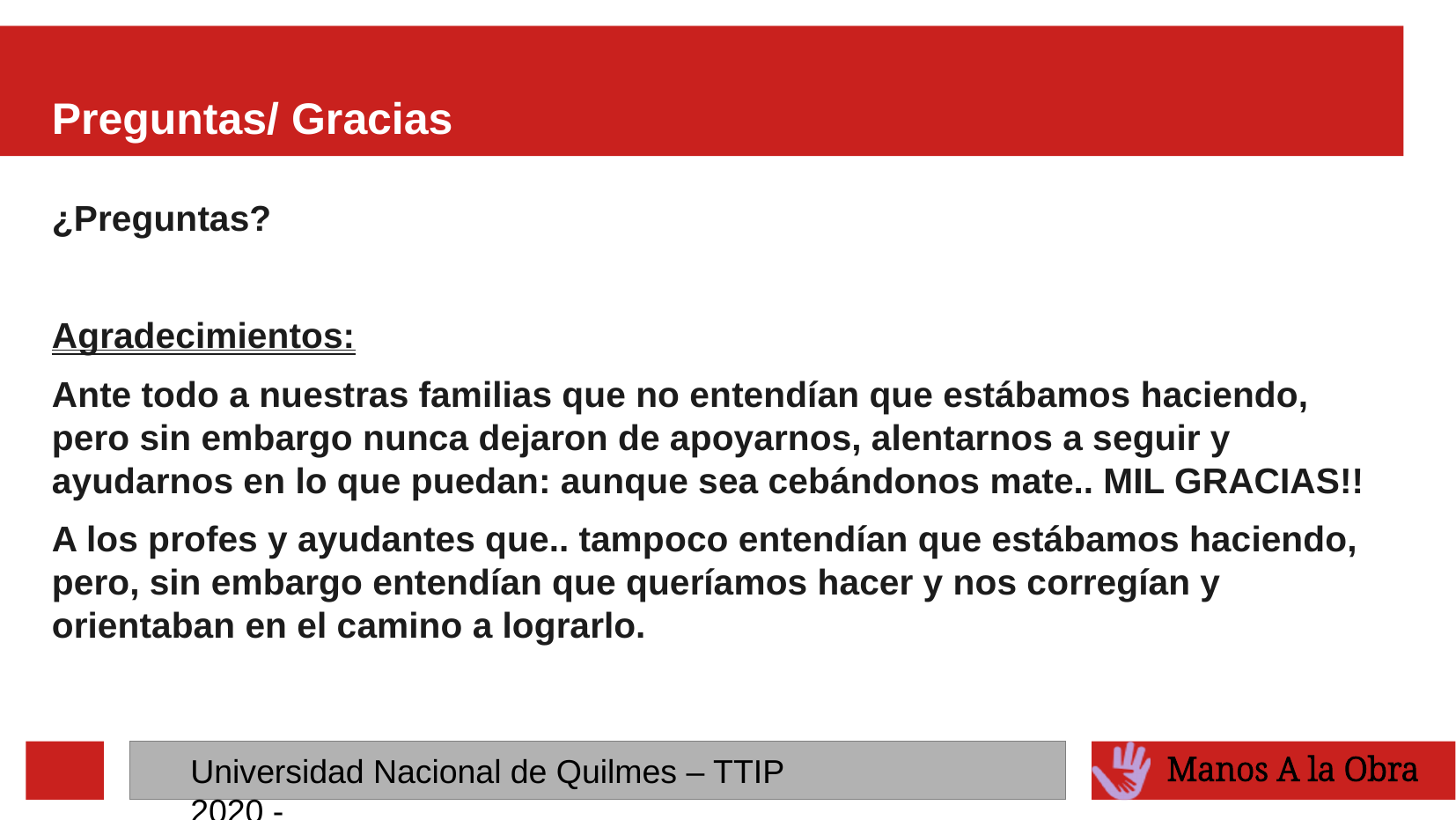

Preguntas/ Gracias
¿Preguntas?

Agradecimientos:
Ante todo a nuestras familias que no entendían que estábamos haciendo, pero sin embargo nunca dejaron de apoyarnos, alentarnos a seguir y ayudarnos en lo que puedan: aunque sea cebándonos mate.. MIL GRACIAS!!
A los profes y ayudantes que.. tampoco entendían que estábamos haciendo, pero, sin embargo entendían que queríamos hacer y nos corregían y orientaban en el camino a lograrlo.